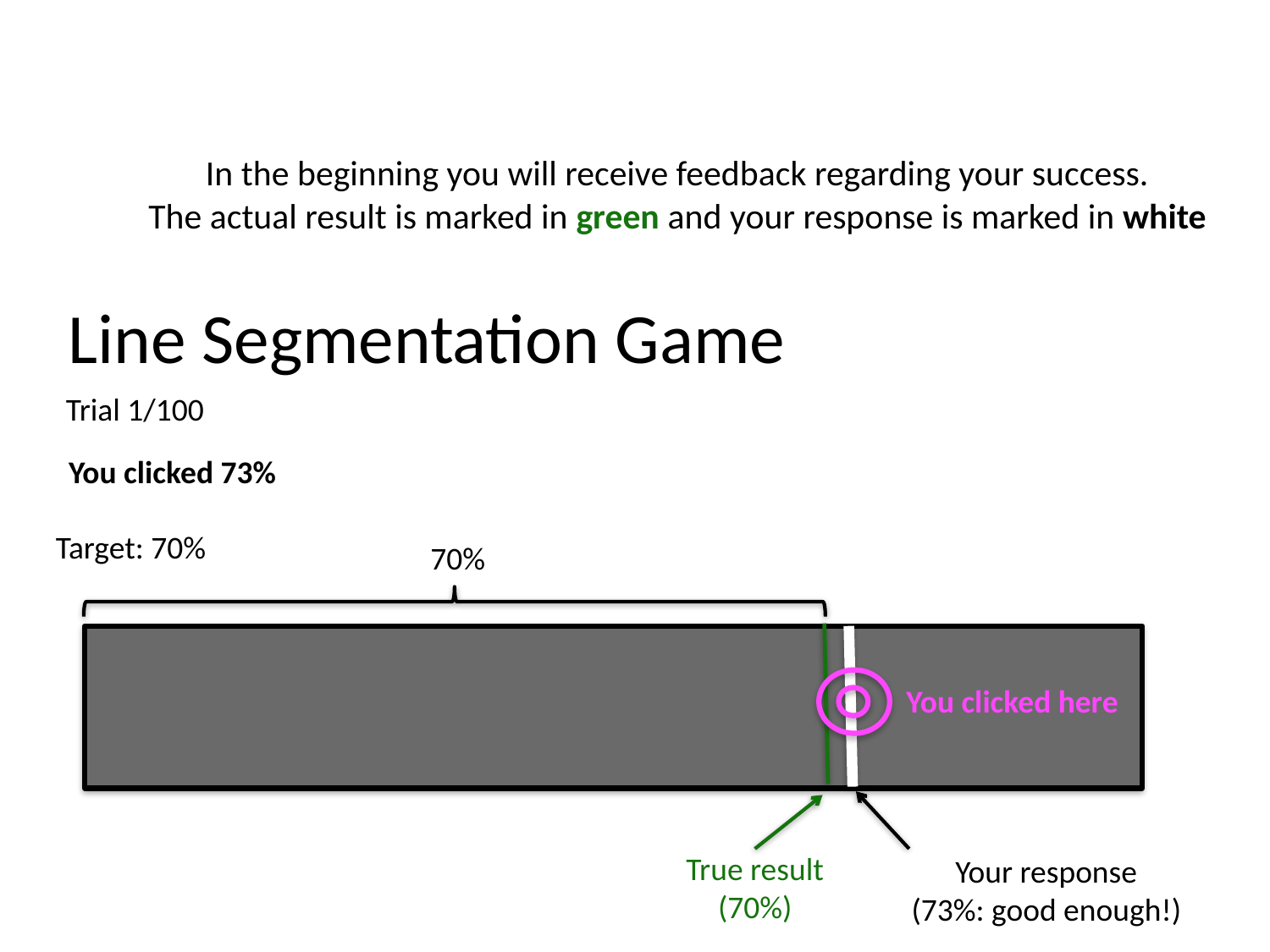

# In the beginning you will receive feedback regarding your success. The actual result is marked in green and your response is marked in white

Line Segmentation Game
Trial 1/100
You clicked 73%
Target: 70%
70%

 You clicked here

True result
(70%)
Your response
(73%: good enough!)